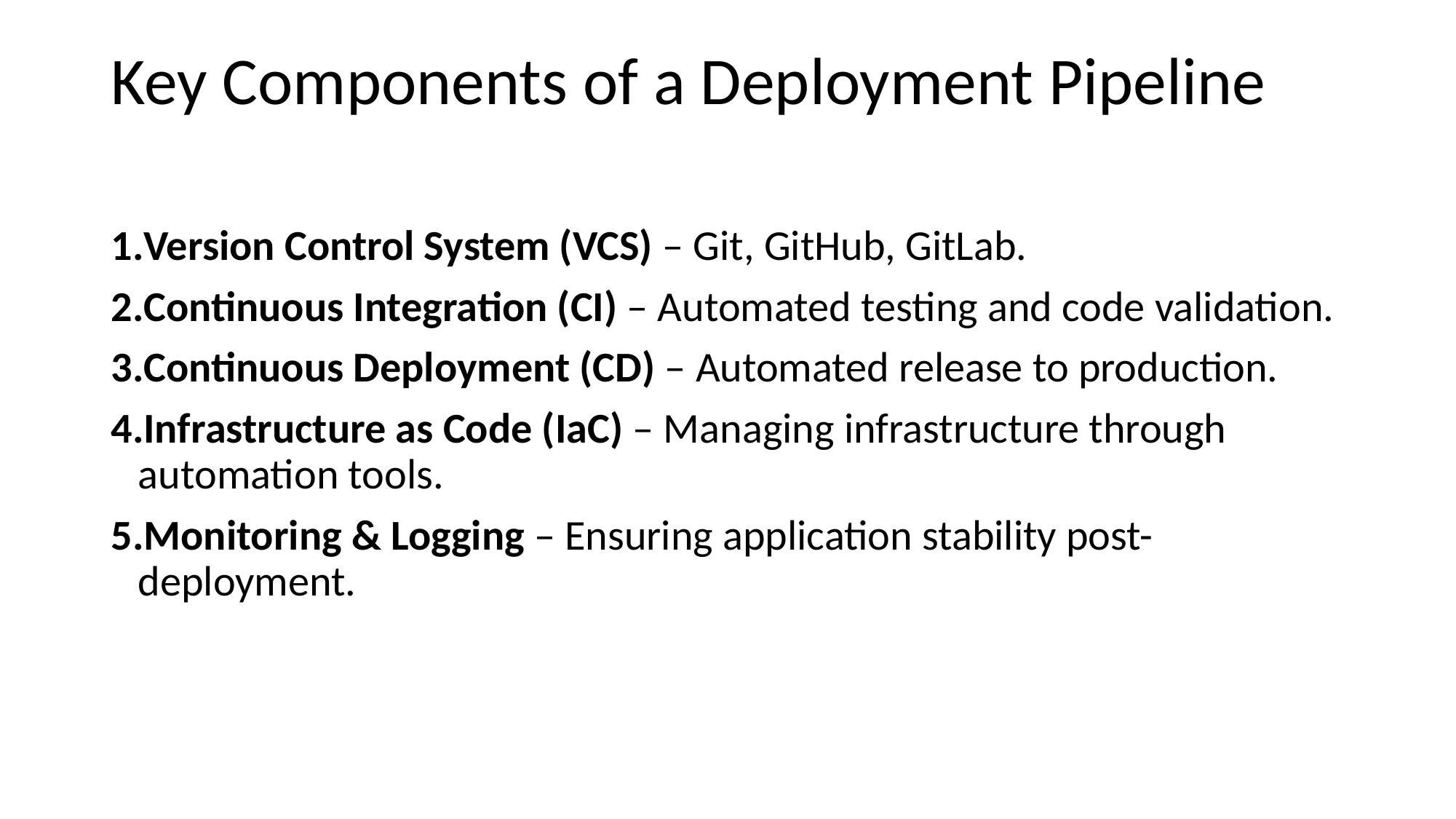

# Key Components of a Deployment Pipeline
Version Control System (VCS) – Git, GitHub, GitLab.
Continuous Integration (CI) – Automated testing and code validation.
Continuous Deployment (CD) – Automated release to production.
Infrastructure as Code (IaC) – Managing infrastructure through automation tools.
Monitoring & Logging – Ensuring application stability post-deployment.